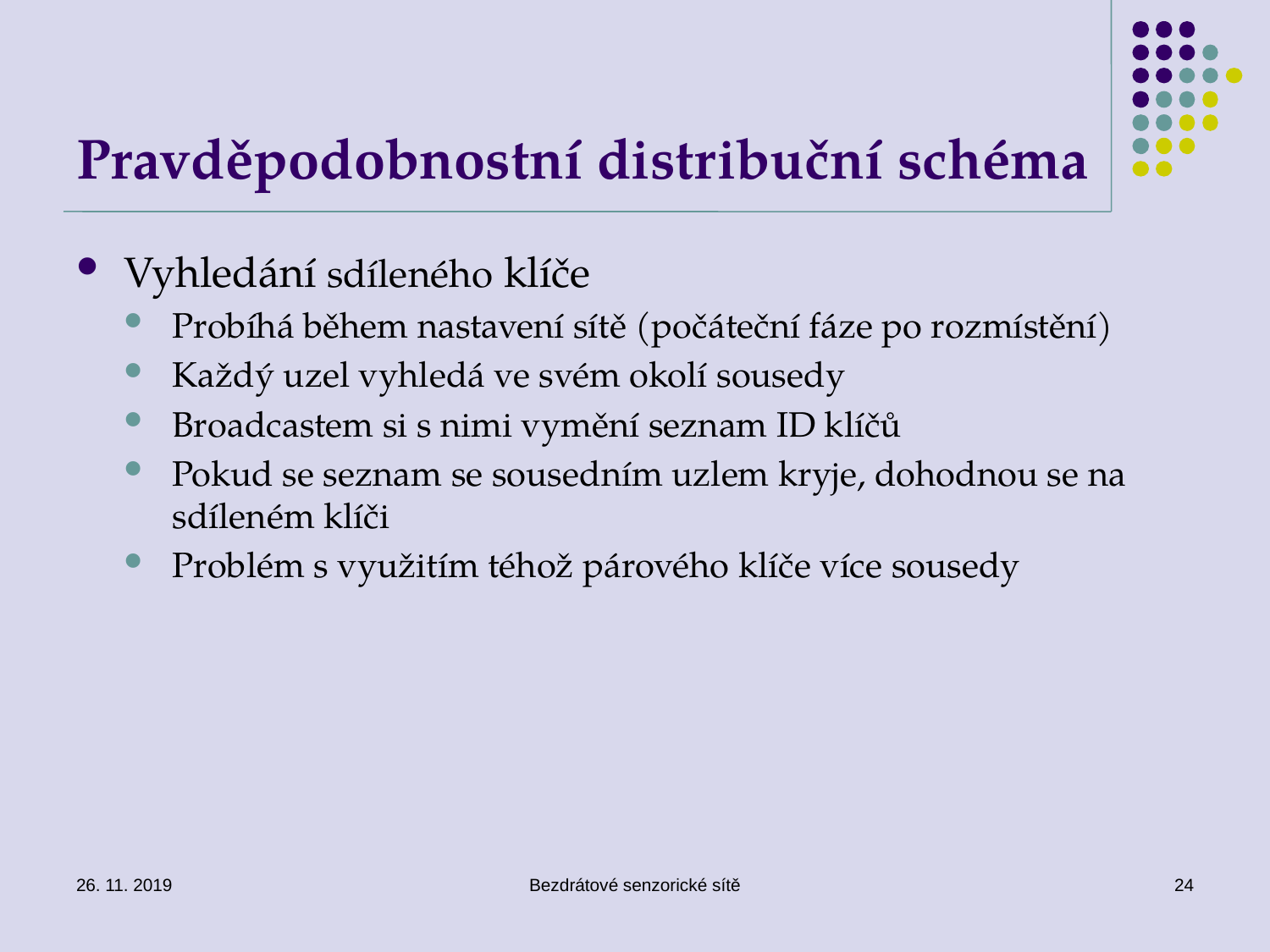

# Pravděpodobnostní distribuční schéma
Vyhledání sdíleného klíče
Probíhá během nastavení sítě (počáteční fáze po rozmístění)
Každý uzel vyhledá ve svém okolí sousedy
Broadcastem si s nimi vymění seznam ID klíčů
Pokud se seznam se sousedním uzlem kryje, dohodnou se na sdíleném klíči
Problém s využitím téhož párového klíče více sousedy
26. 11. 2019
Bezdrátové senzorické sítě
24